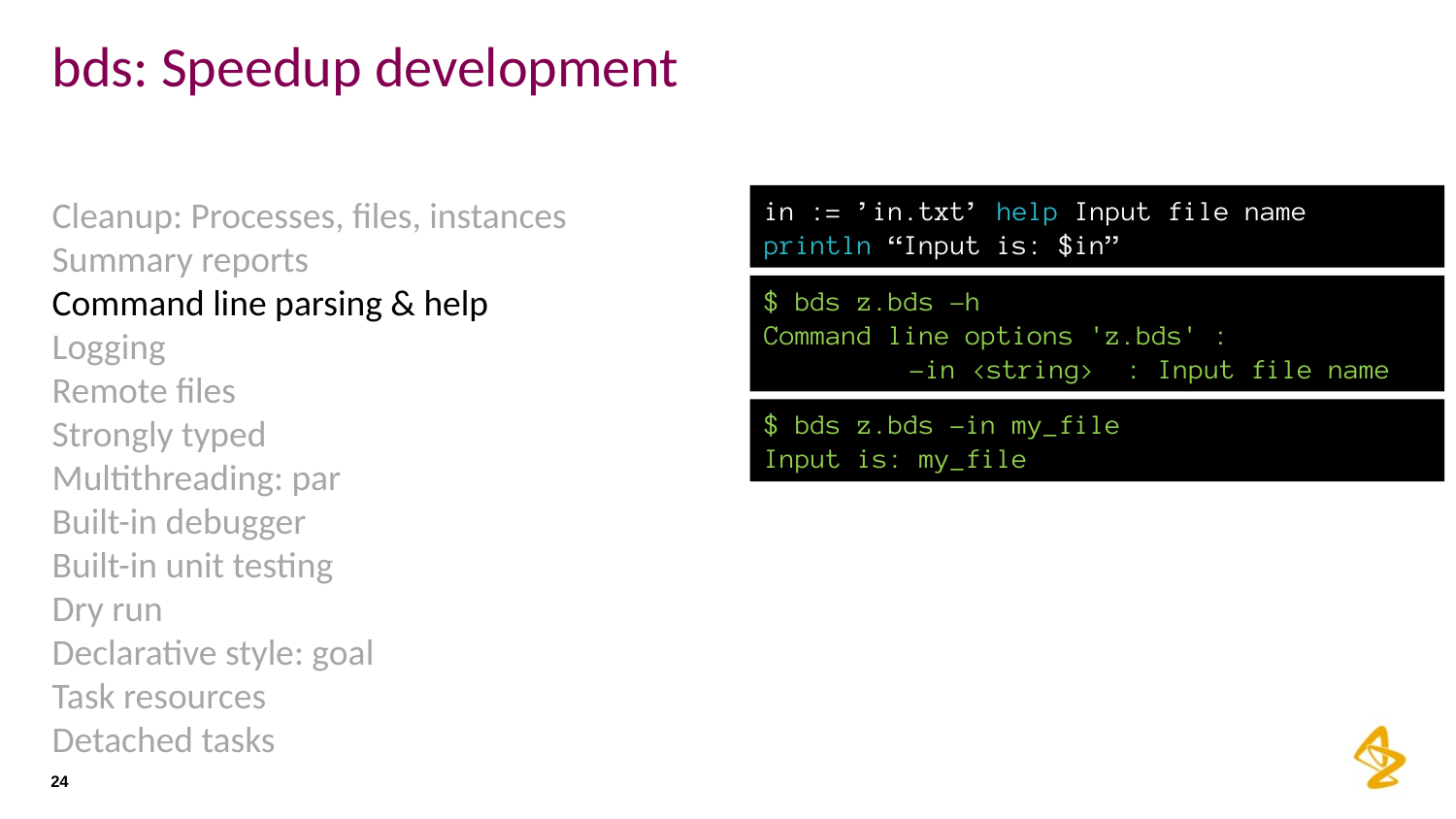

# bds: Speedup development
Cleanup: Processes, files, instances
Summary reports
Command line parsing & help
Logging
Remote files
Strongly typed
Multithreading: par
Built-in debugger
Built-in unit testing
Dry run
Declarative style: goal
Task resources
Detached tasks
in := ’in.txt’ help Input file name
println “Input is: $in”
$ bds z.bds –h
Command line options 'z.bds' :
	-in <string>  : Input file name
$ bds z.bds -in my_file
Input is: my_file
24